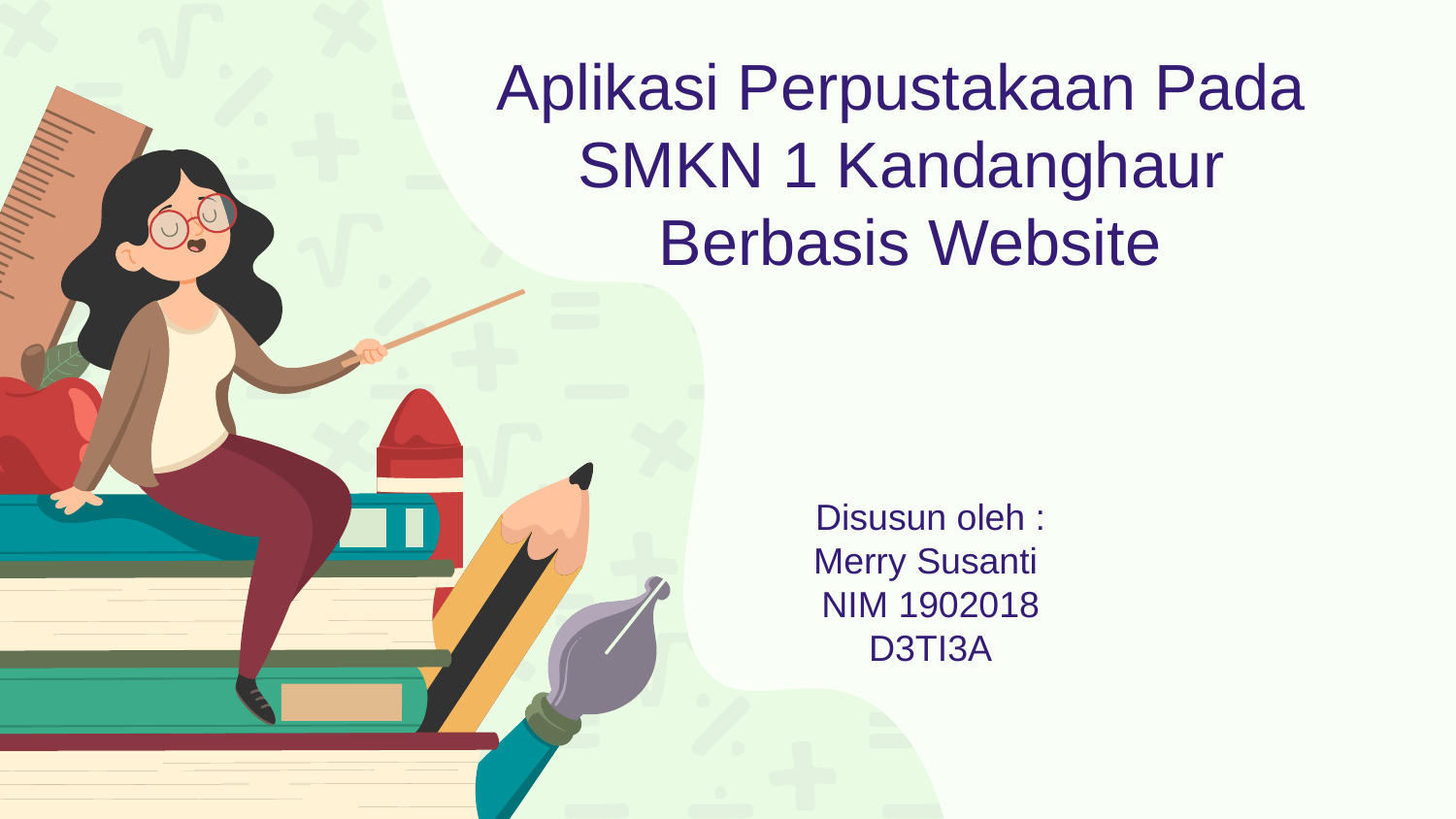

# Aplikasi Perpustakaan Pada SMKN 1 Kandanghaur Berbasis Website

Disusun oleh :
Merry Susanti
NIM 1902018
D3TI3A